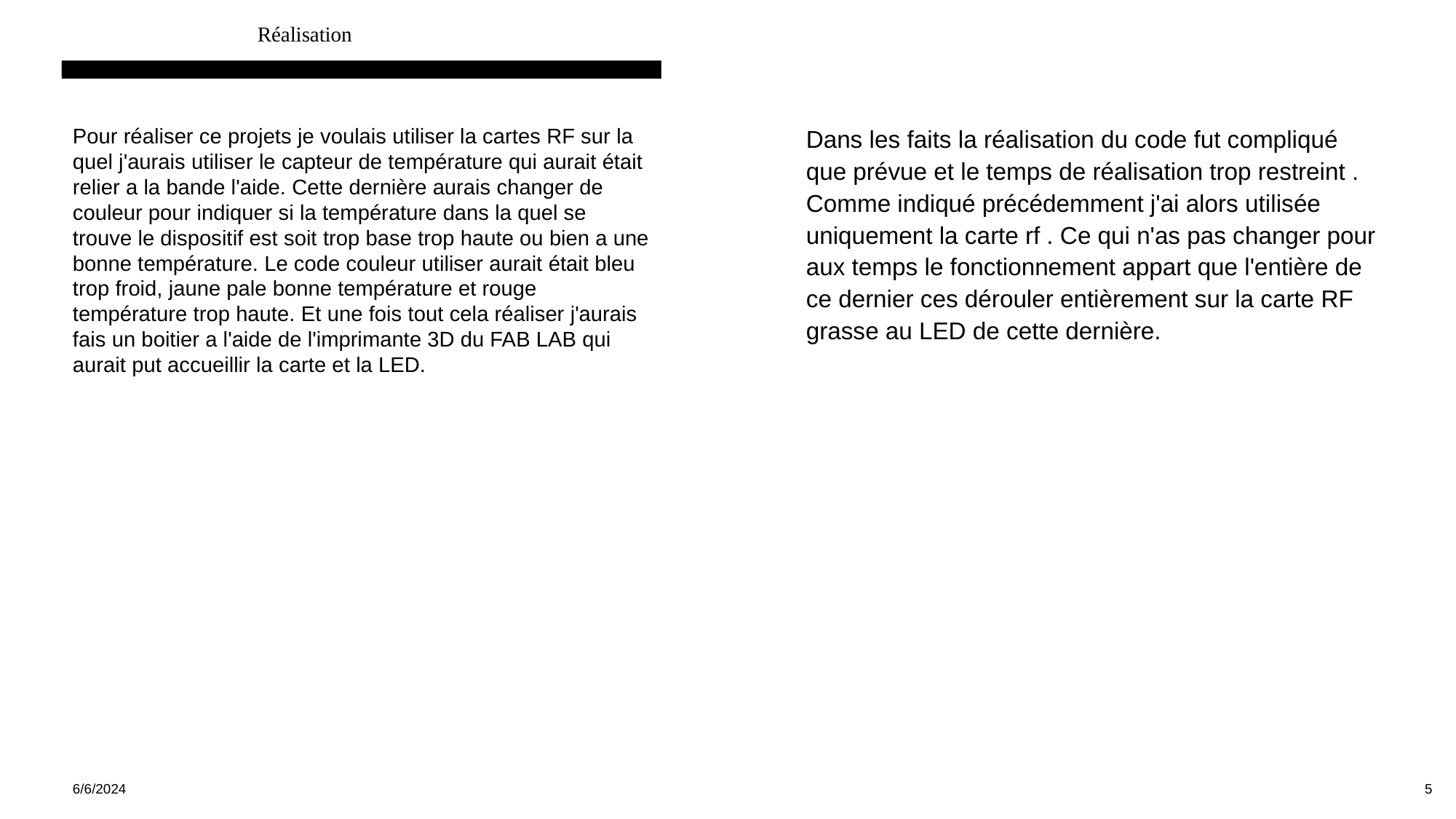

Réalisation
Dans les faits la réalisation du code fut compliqué que prévue et le temps de réalisation trop restreint . Comme indiqué précédemment j'ai alors utilisée uniquement la carte rf . Ce qui n'as pas changer pour aux temps le fonctionnement appart que l'entière de ce dernier ces dérouler entièrement sur la carte RF grasse au LED de cette dernière.
# Pour réaliser ce projets je voulais utiliser la cartes RF sur la quel j'aurais utiliser le capteur de température qui aurait était relier a la bande l'aide. Cette dernière aurais changer de couleur pour indiquer si la température dans la quel se trouve le dispositif est soit trop base trop haute ou bien a une bonne température. Le code couleur utiliser aurait était bleu trop froid, jaune pale bonne température et rouge température trop haute. Et une fois tout cela réaliser j'aurais fais un boitier a l'aide de l'imprimante 3D du FAB LAB qui aurait put accueillir la carte et la LED.
6/6/2024
5